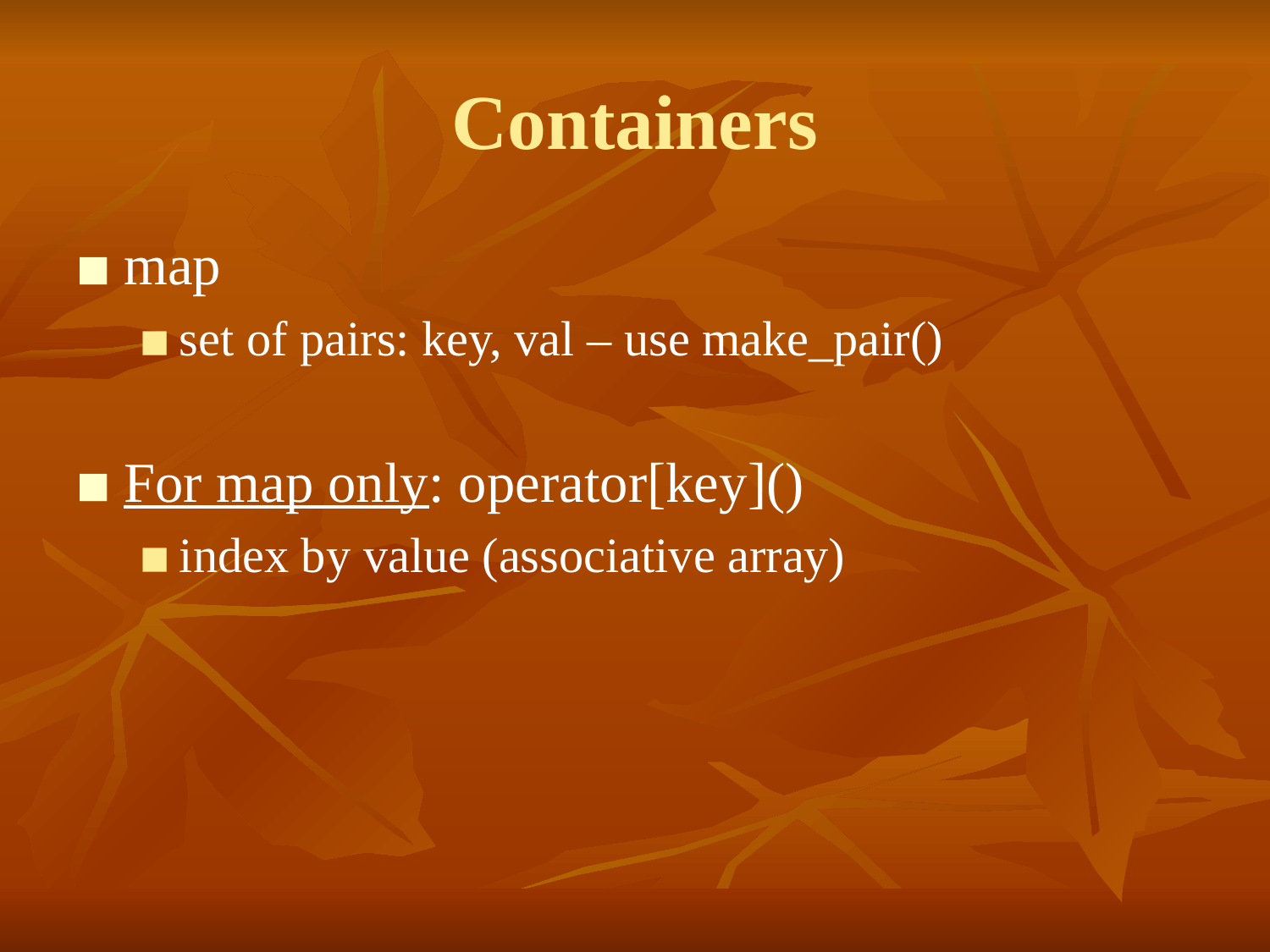

# Containers
map
set of pairs: key, val – use make_pair()

For map only: operator[key]()
index by value (associative array)